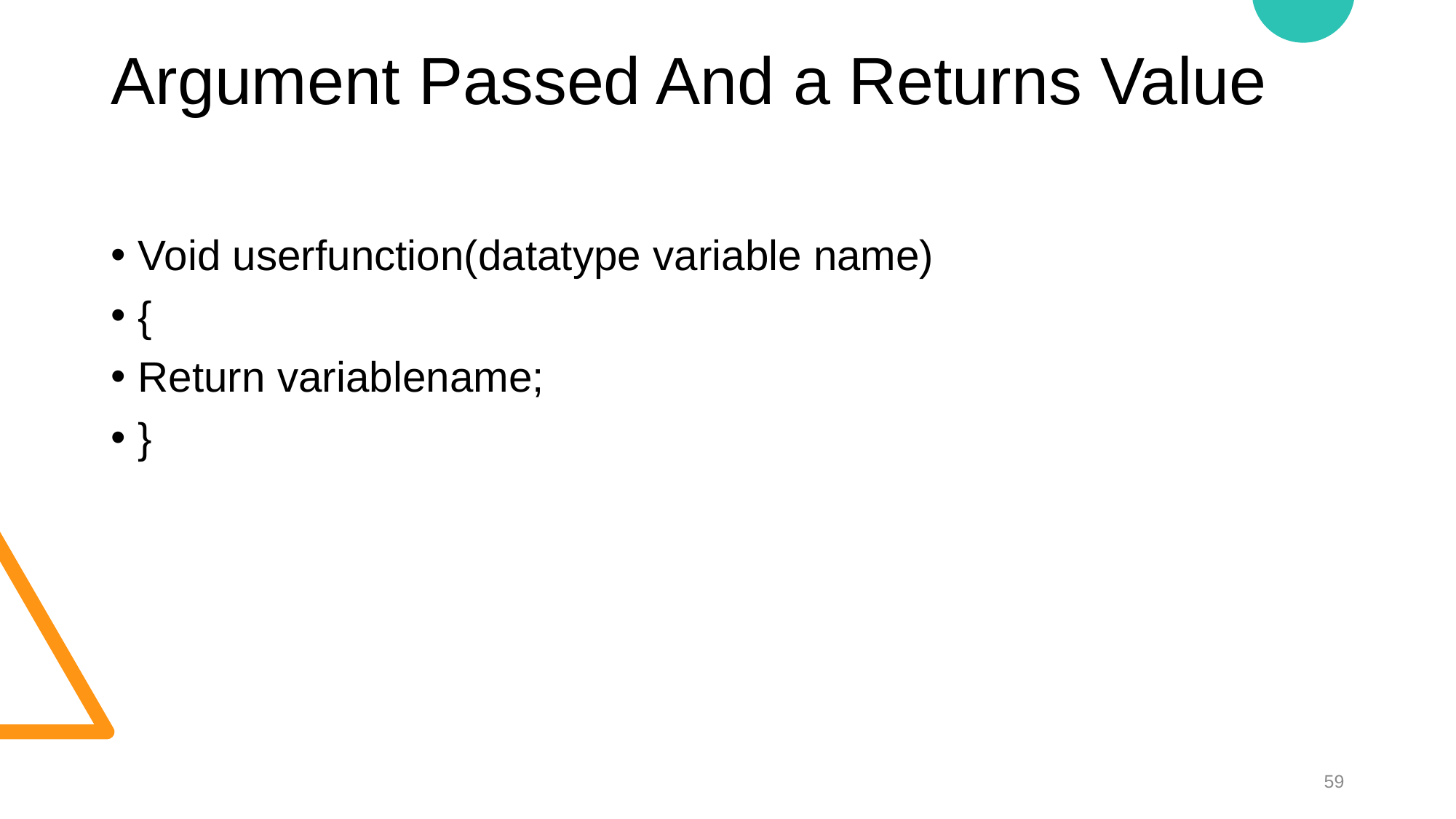

# Argument Passed And a Returns Value
Void userfunction(datatype variable name)
{
Return variablename;
}
59